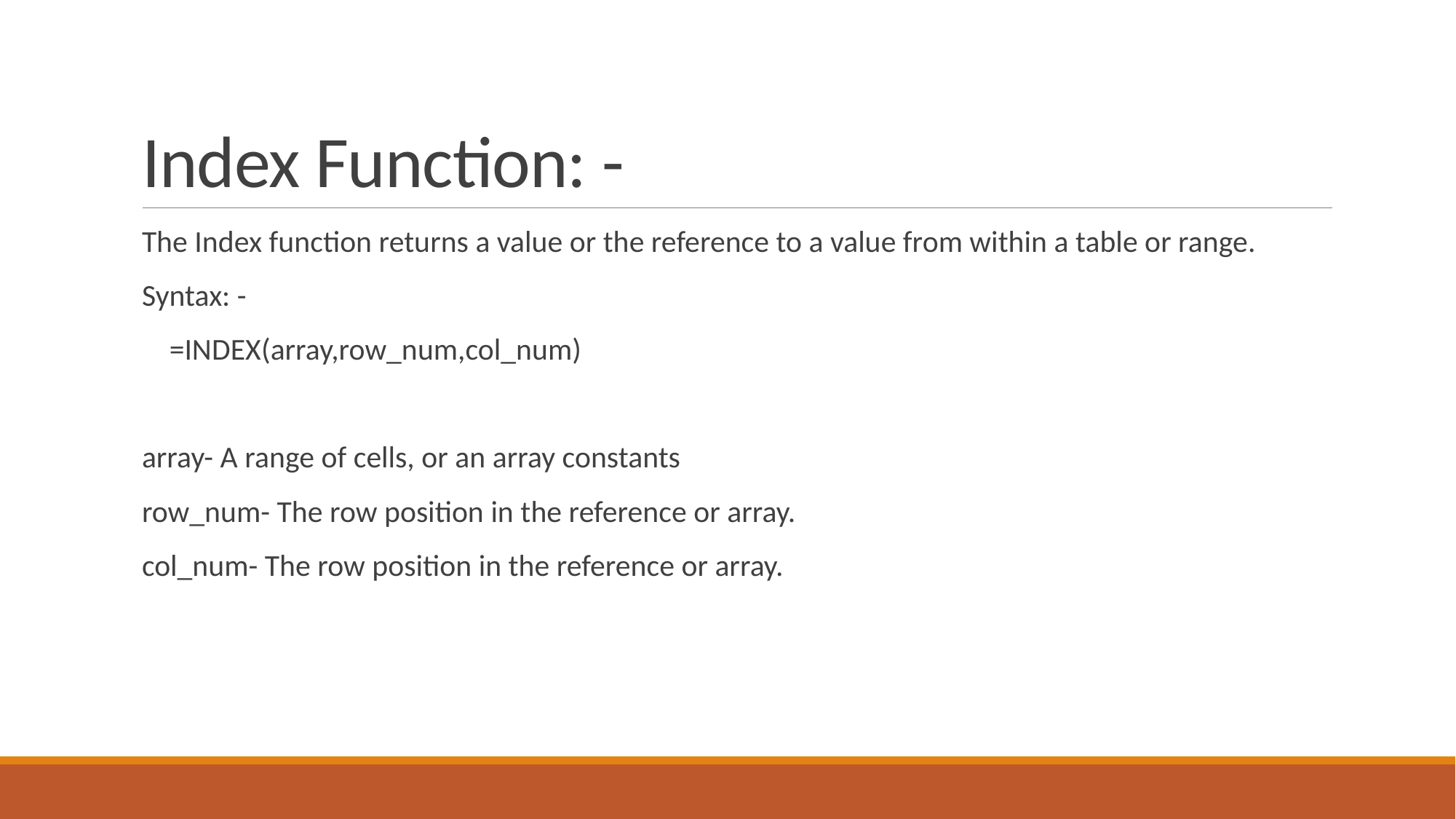

# Index Function: -
The Index function returns a value or the reference to a value from within a table or range.
Syntax: -
    =INDEX(array,row_num,col_num)

array- A range of cells, or an array constants
row_num- The row position in the reference or array.
col_num- The row position in the reference or array.